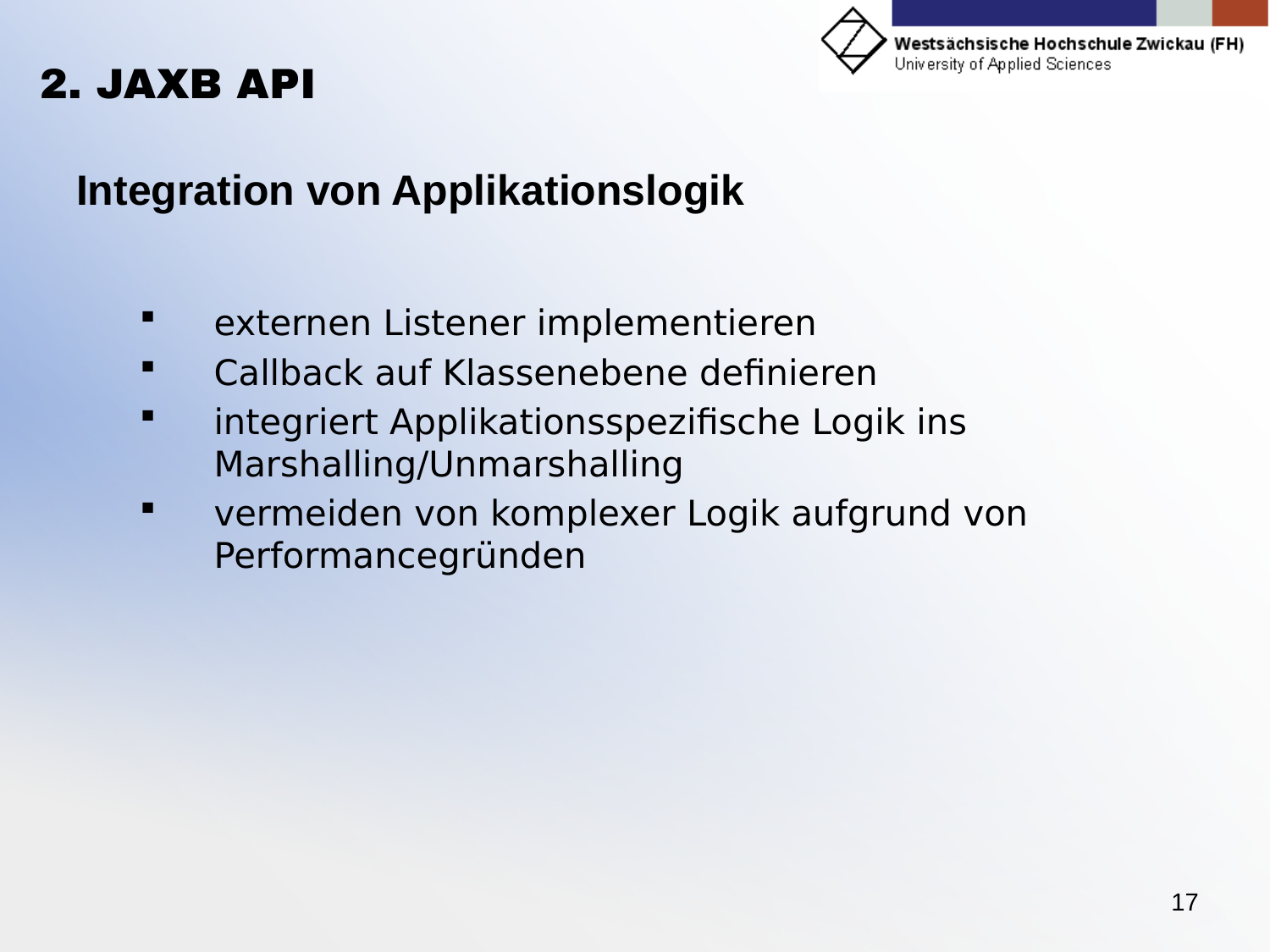

# 2. JAXB API
Integration von Applikationslogik

externen Listener implementieren
Callback auf Klassenebene definieren
integriert Applikationsspezifische Logik ins Marshalling/Unmarshalling
vermeiden von komplexer Logik aufgrund von Performancegründen
17